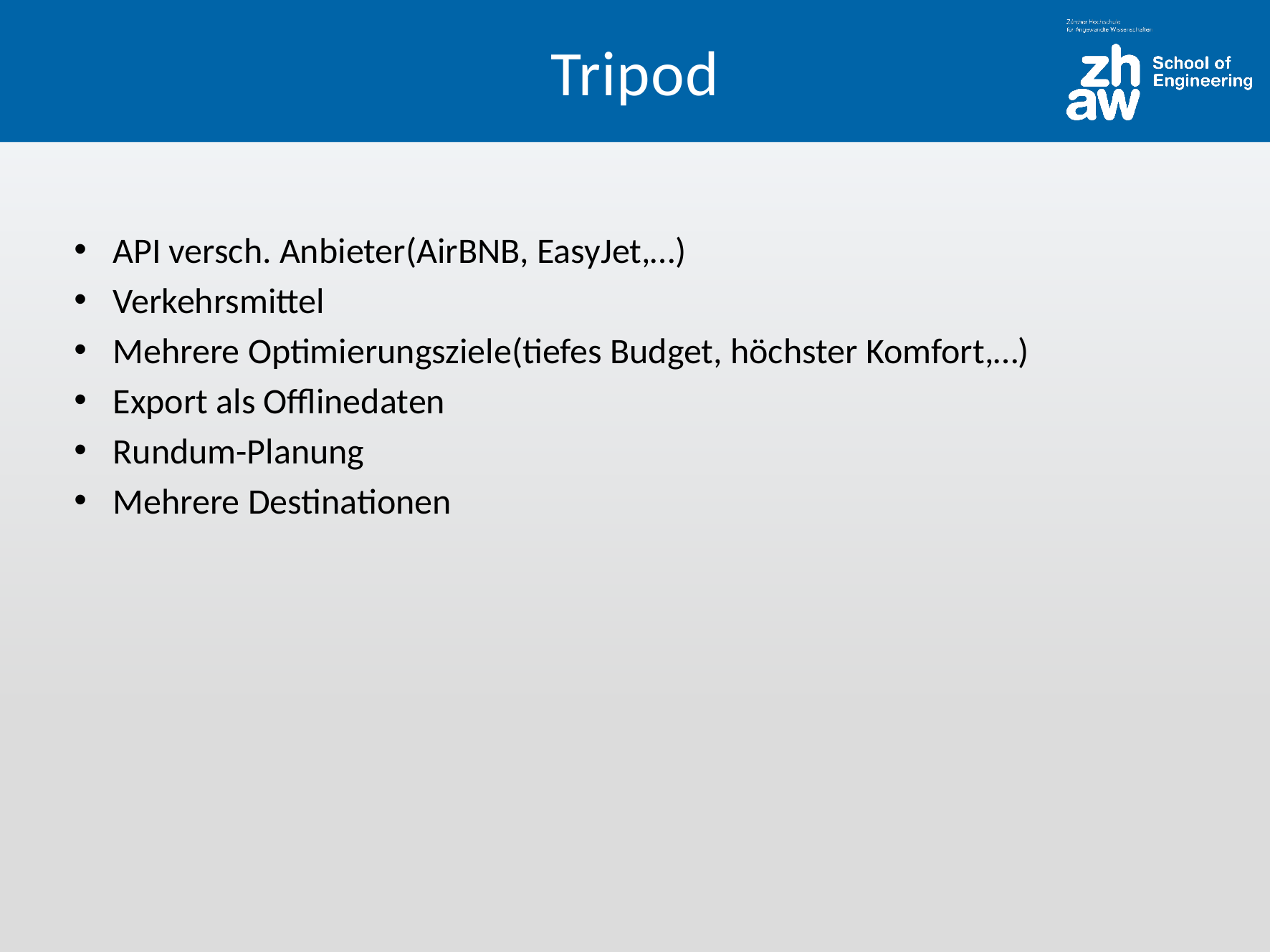

API versch. Anbieter(AirBNB, EasyJet,…)
Verkehrsmittel
Mehrere Optimierungsziele(tiefes Budget, höchster Komfort,…)
Export als Offlinedaten
Rundum-Planung
Mehrere Destinationen